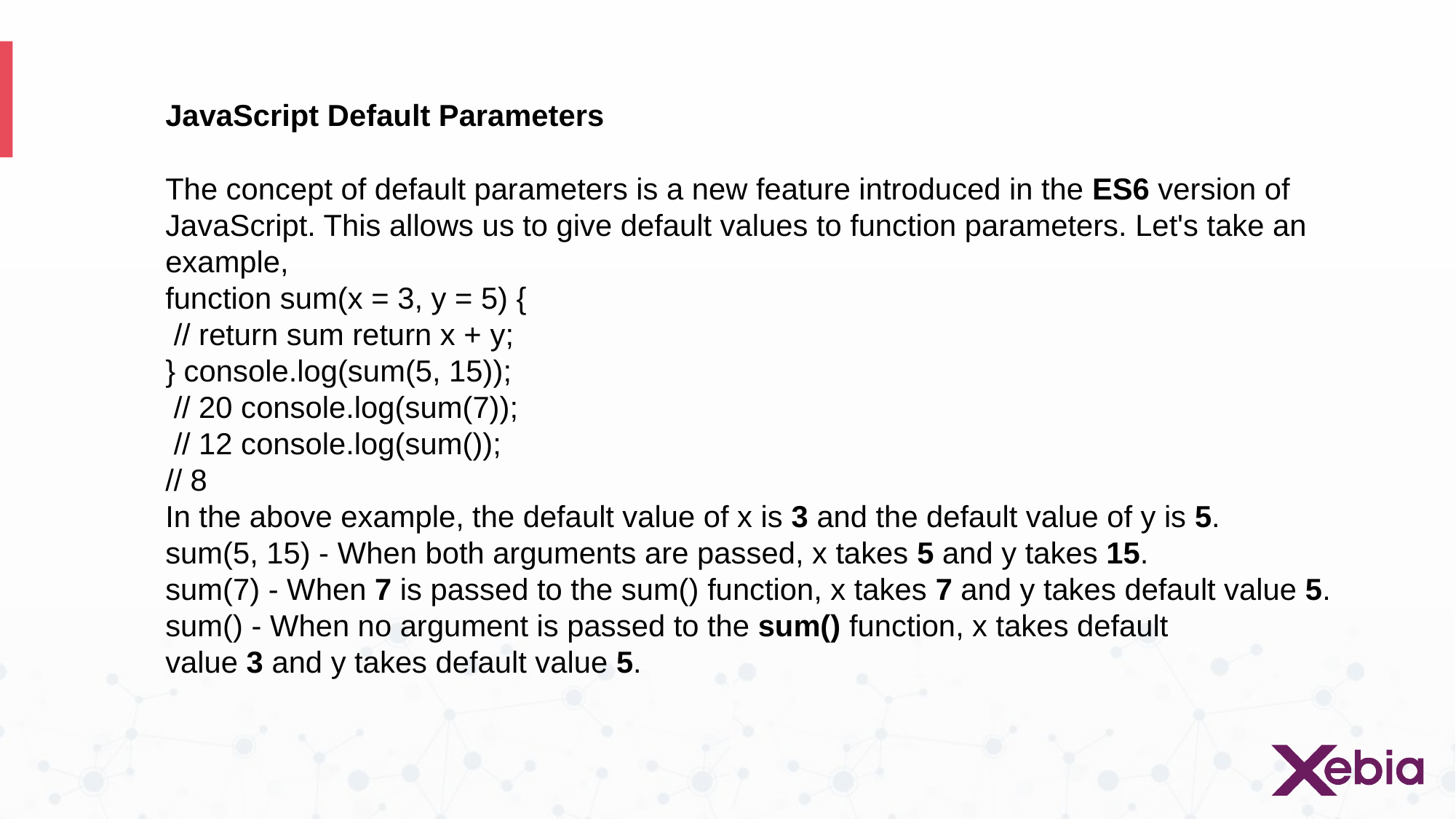

JavaScript Default Parameters

The concept of default parameters is a new feature introduced in the ES6 version of JavaScript. This allows us to give default values to function parameters. Let's take an example,
function sum(x = 3, y = 5) {
 // return sum return x + y;
} console.log(sum(5, 15));
 // 20 console.log(sum(7));
 // 12 console.log(sum());
// 8
In the above example, the default value of x is 3 and the default value of y is 5.
sum(5, 15) - When both arguments are passed, x takes 5 and y takes 15.
sum(7) - When 7 is passed to the sum() function, x takes 7 and y takes default value 5.
sum() - When no argument is passed to the sum() function, x takes default value 3 and y takes default value 5.